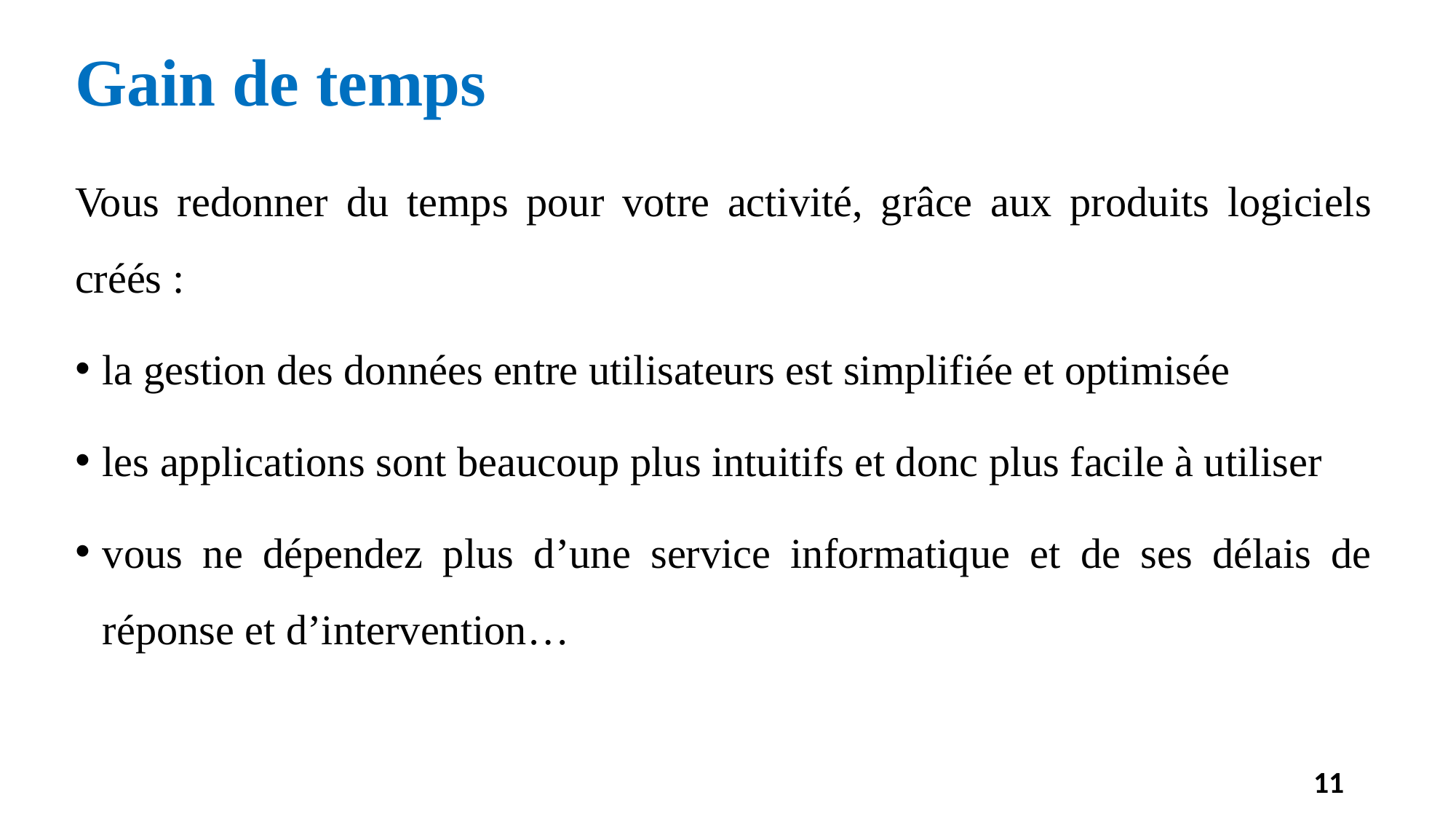

# Gain de temps
Vous redonner du temps pour votre activité, grâce aux produits logiciels créés :
la gestion des données entre utilisateurs est simplifiée et optimisée
les applications sont beaucoup plus intuitifs et donc plus facile à utiliser
vous ne dépendez plus d’une service informatique et de ses délais de réponse et d’intervention…

11